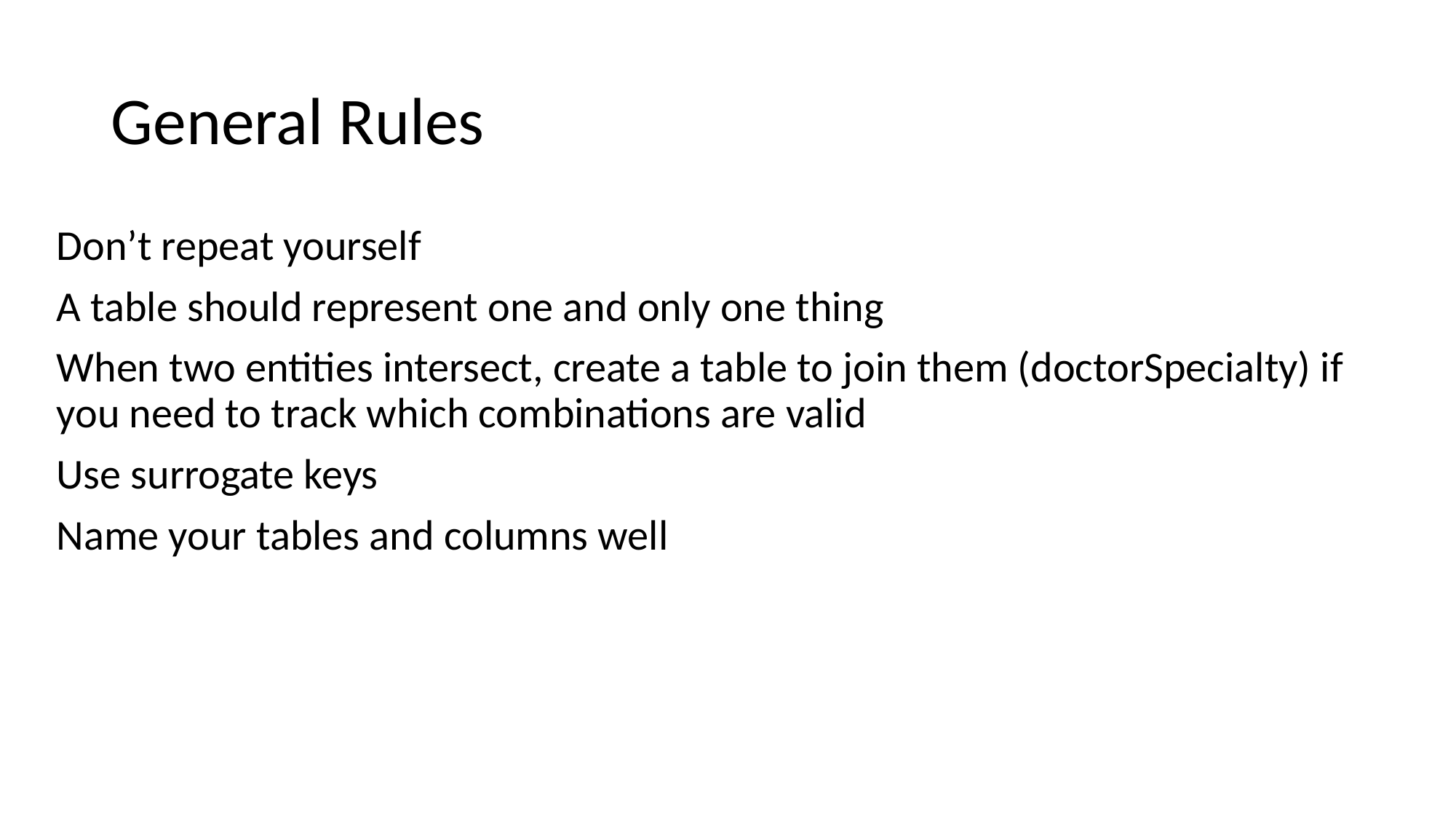

# General Rules
Don’t repeat yourself
A table should represent one and only one thing
When two entities intersect, create a table to join them (doctorSpecialty) if you need to track which combinations are valid
Use surrogate keys
Name your tables and columns well